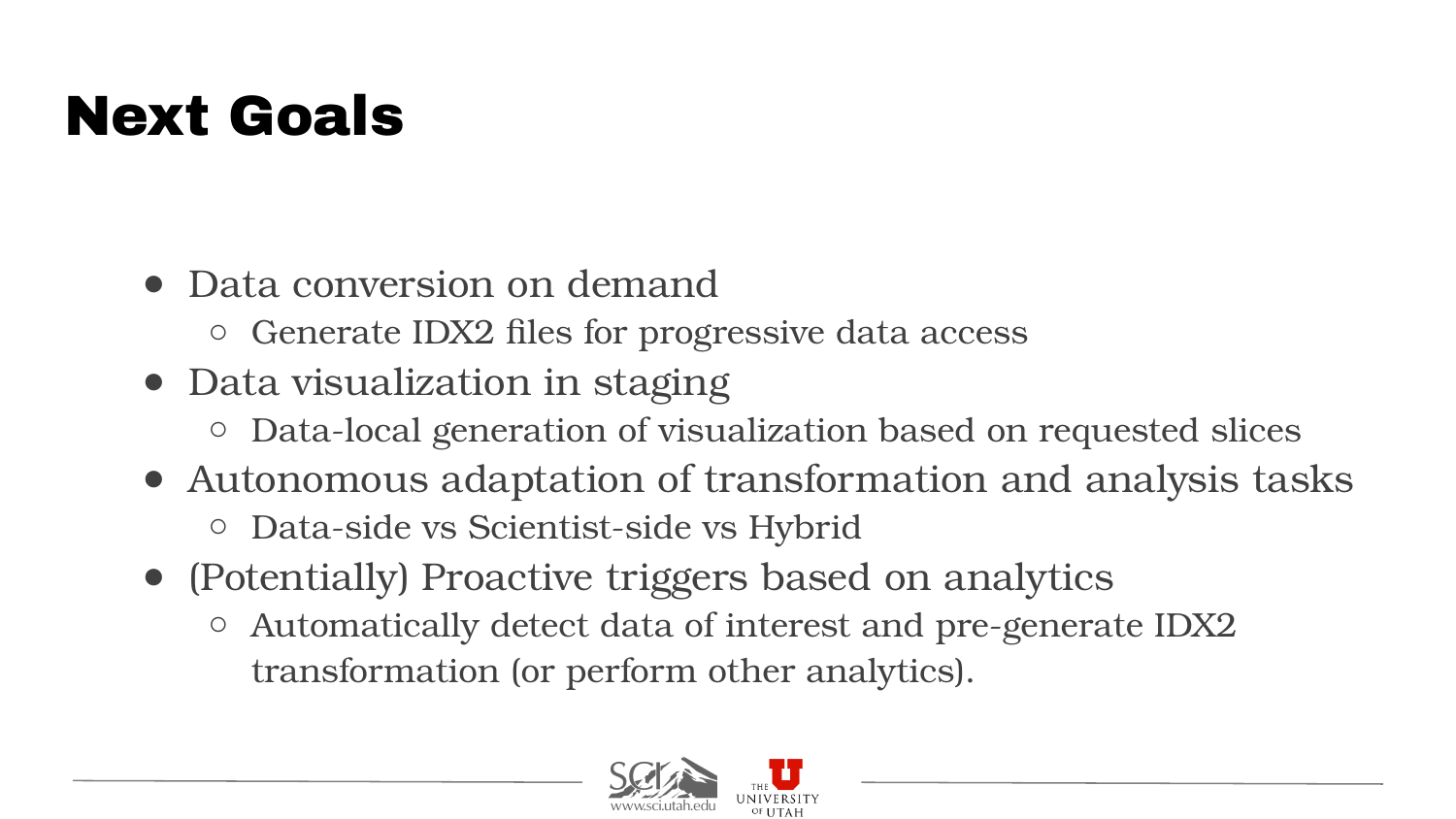

# Next Goals

Data conversion on demand
Generate IDX2 files for progressive data access
Data visualization in staging
Data-local generation of visualization based on requested slices
Autonomous adaptation of transformation and analysis tasks
Data-side vs Scientist-side vs Hybrid
(Potentially) Proactive triggers based on analytics
Automatically detect data of interest and pre-generate IDX2 transformation (or perform other analytics).